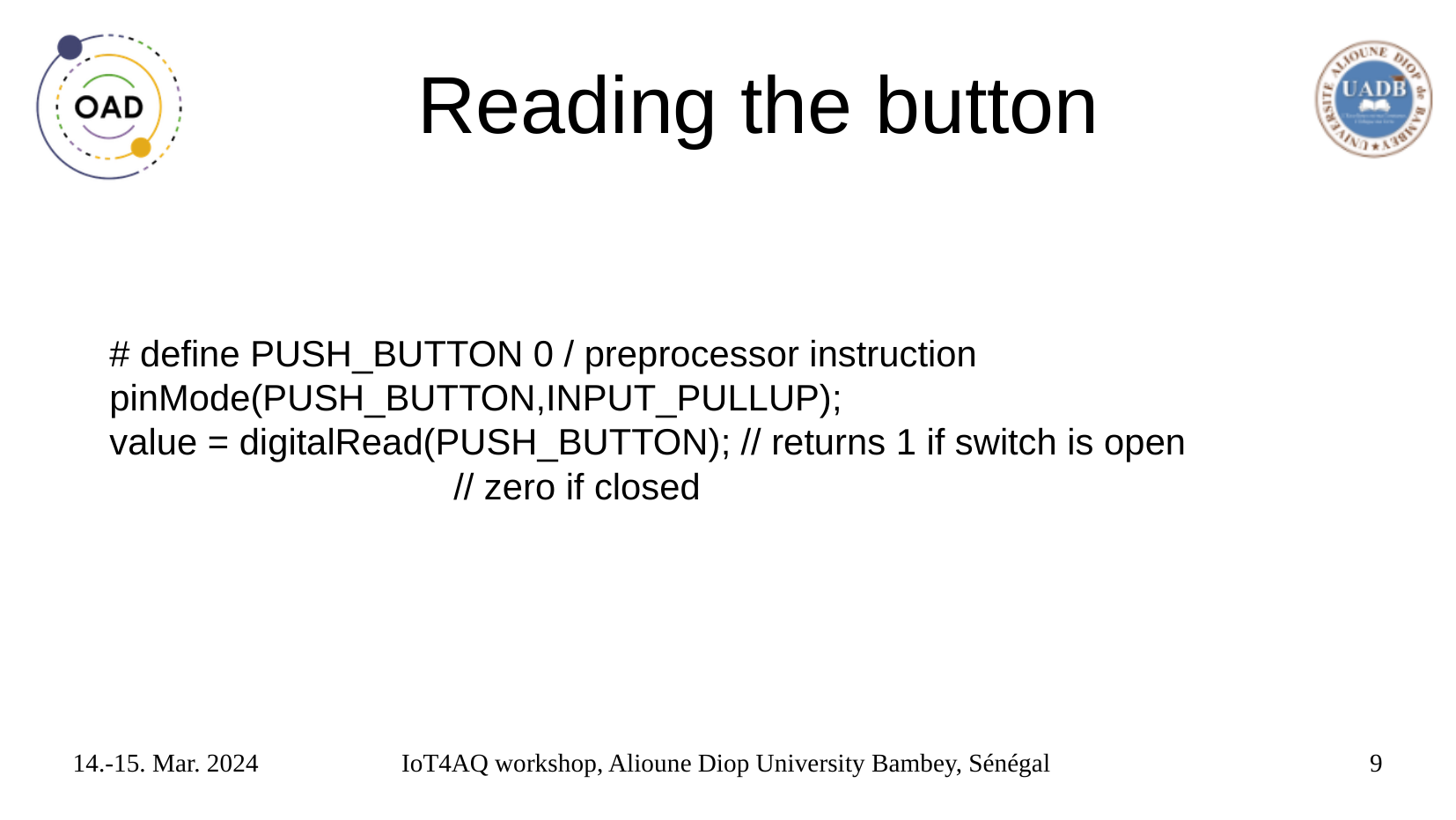

# Reading the button
# define PUSH_BUTTON 0 / preprocessor instruction
pinMode(PUSH_BUTTON,INPUT_PULLUP);
value = digitalRead(PUSH_BUTTON); // returns 1 if switch is open
                                  // zero if closed

14.-15. Mar. 2024
IoT4AQ workshop, Alioune Diop University Bambey, Sénégal
9